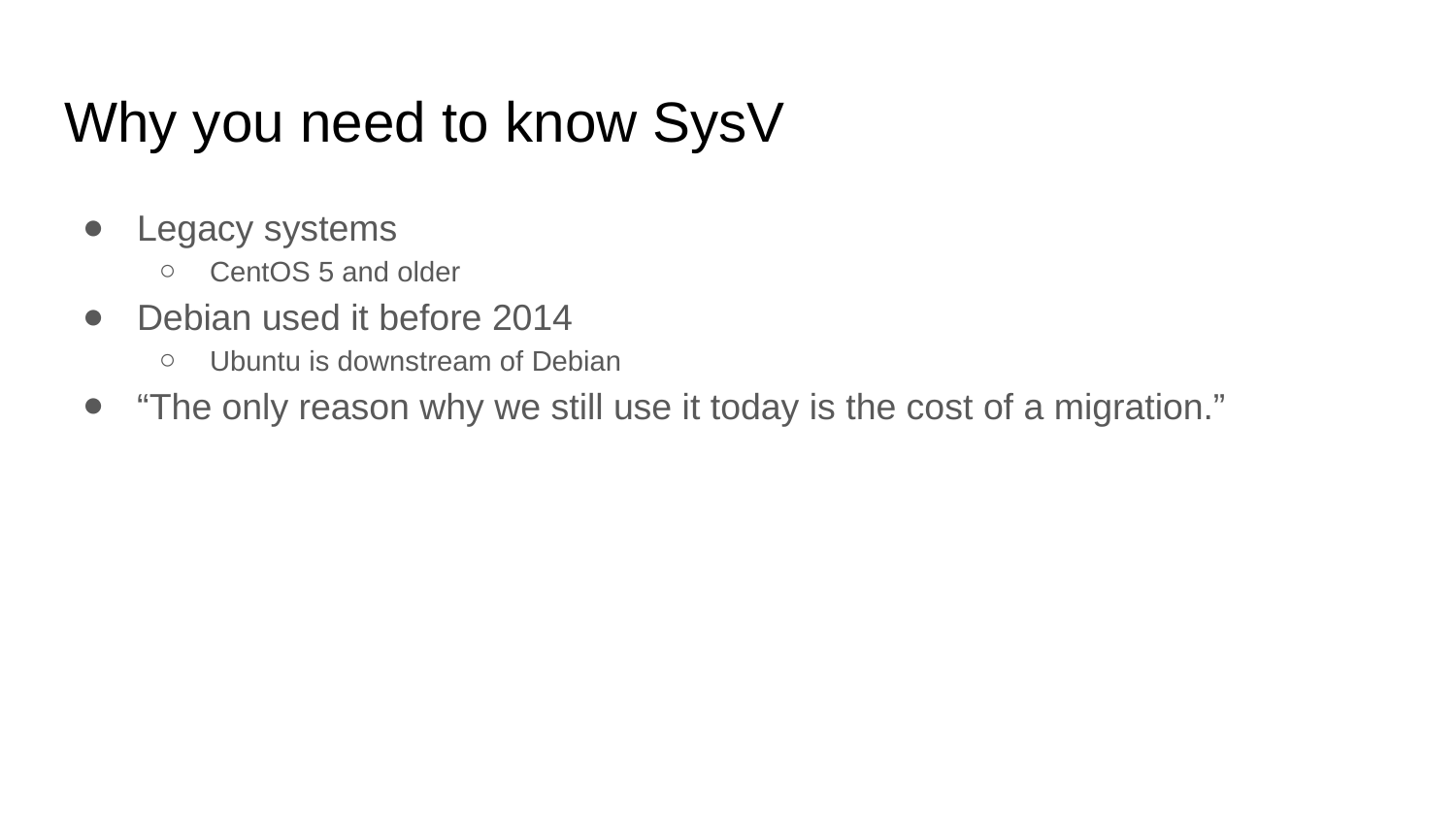

# Why you need to know SysV
Legacy systems
CentOS 5 and older
Debian used it before 2014
Ubuntu is downstream of Debian
“The only reason why we still use it today is the cost of a migration.”